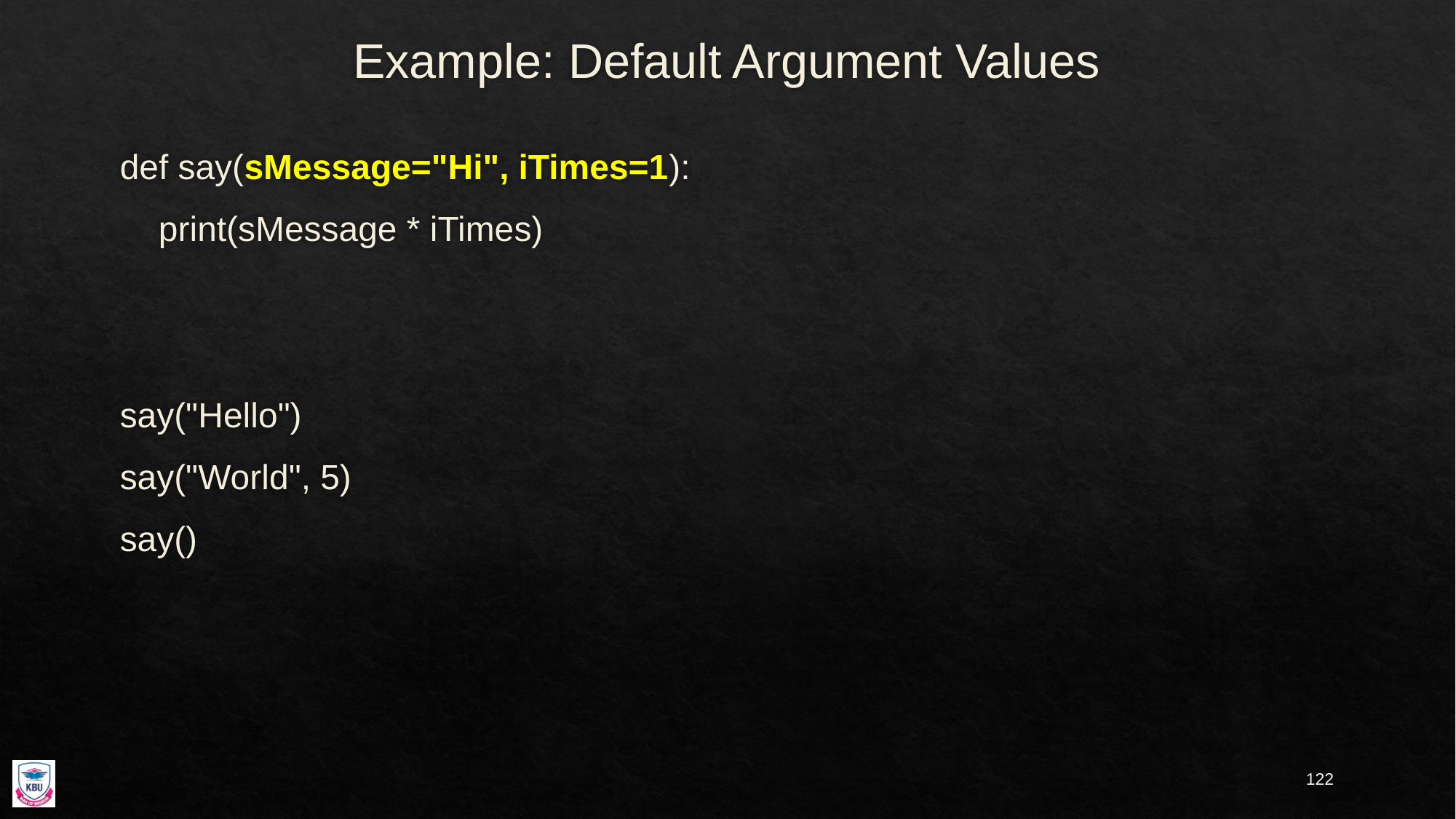

# Example: Default Argument Values
def say(sMessage="Hi", iTimes=1):
    print(sMessage * iTimes)

say("Hello")
say("World", 5)
say()
122